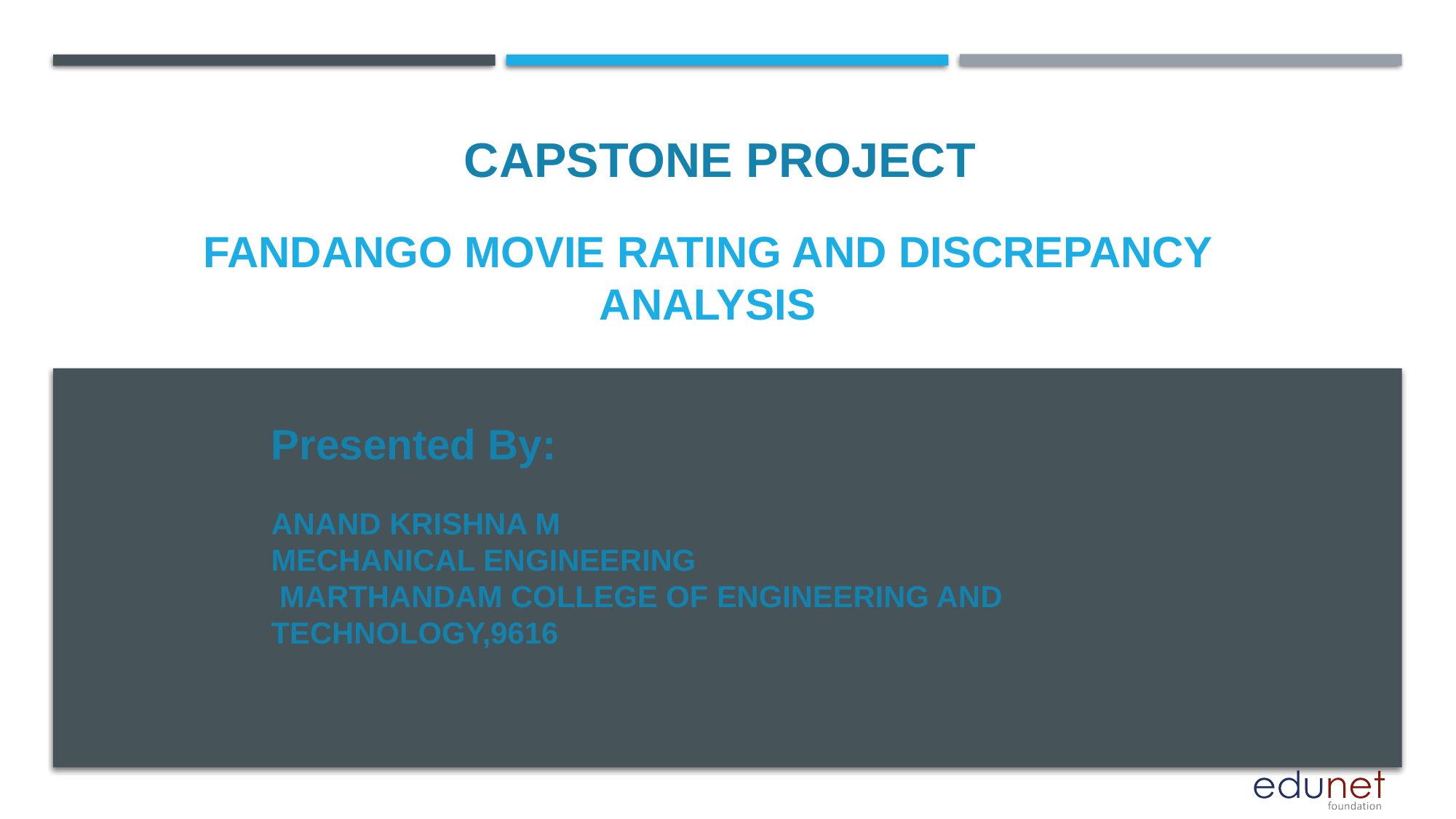

CAPSTONE PROJECT
# FANDANGO MOVIE RATING AND DISCREPANCY ANALYSIS
Presented By:

ANAND KRISHNA M
MECHANICAL ENGINEERING
 MARTHANDAM COLLEGE OF ENGINEERING AND    TECHNOLOGY,9616